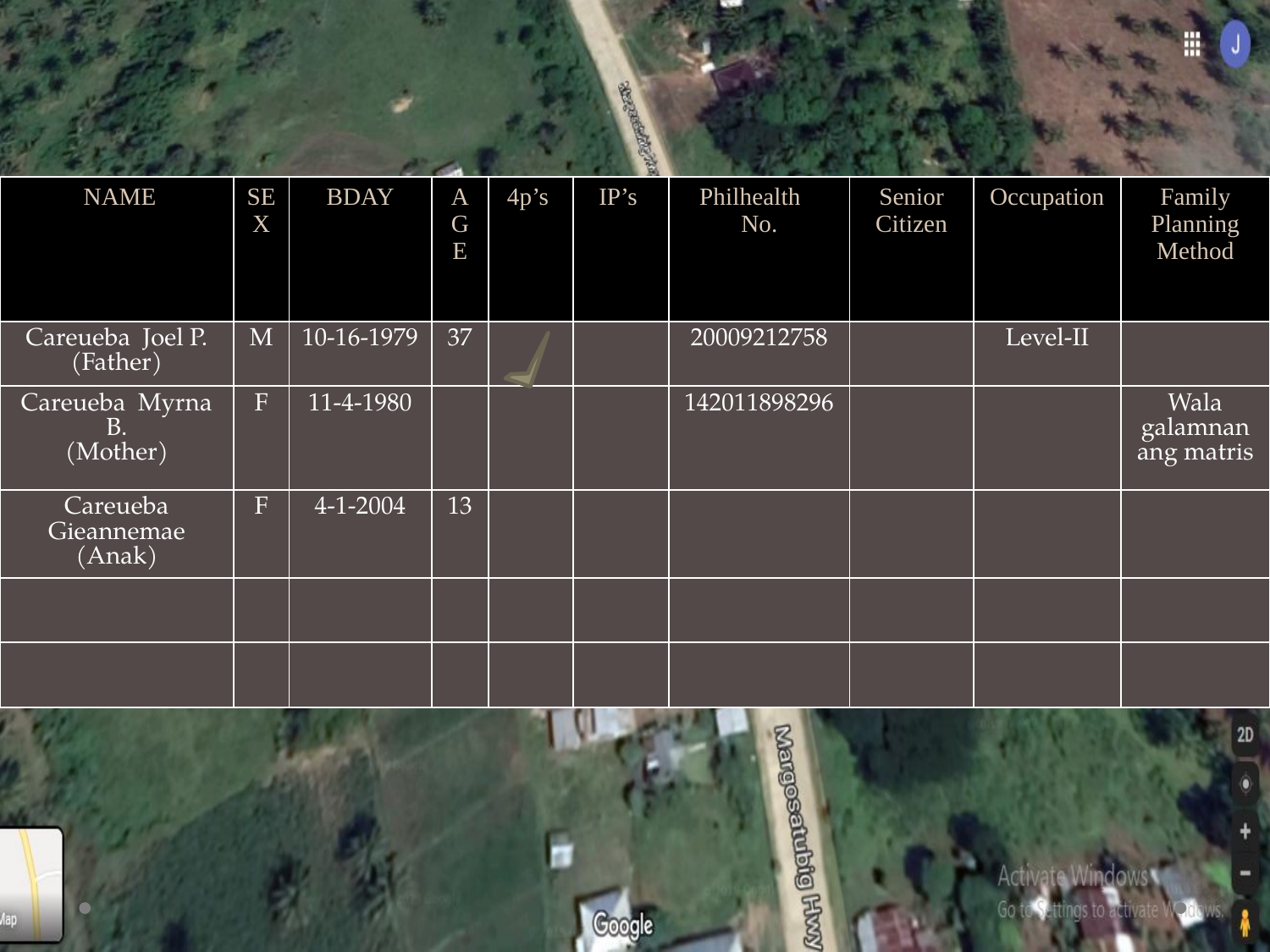

| NAME | SEX | BDAY | AGE | 4p’s | IP’s | Philhealth No. | Senior Citizen | Occupation | Family Planning Method |
| --- | --- | --- | --- | --- | --- | --- | --- | --- | --- |
| Careueba Joel P. (Father) | M | 10-16-1979 | 37 |  |  | 20009212758 |  | Level-II |  |
| Careueba Myrna B. (Mother) | F | 11-4-1980 |  |  |  | 142011898296 |  |  | Wala galamnan ang matris |
| Careueba Gieannemae (Anak) | F | 4-1-2004 | 13 |  |  |  |  |  |  |
|  |  |  |  |  |  |  |  |  |  |
|  |  |  |  |  |  |  |  |  |  |